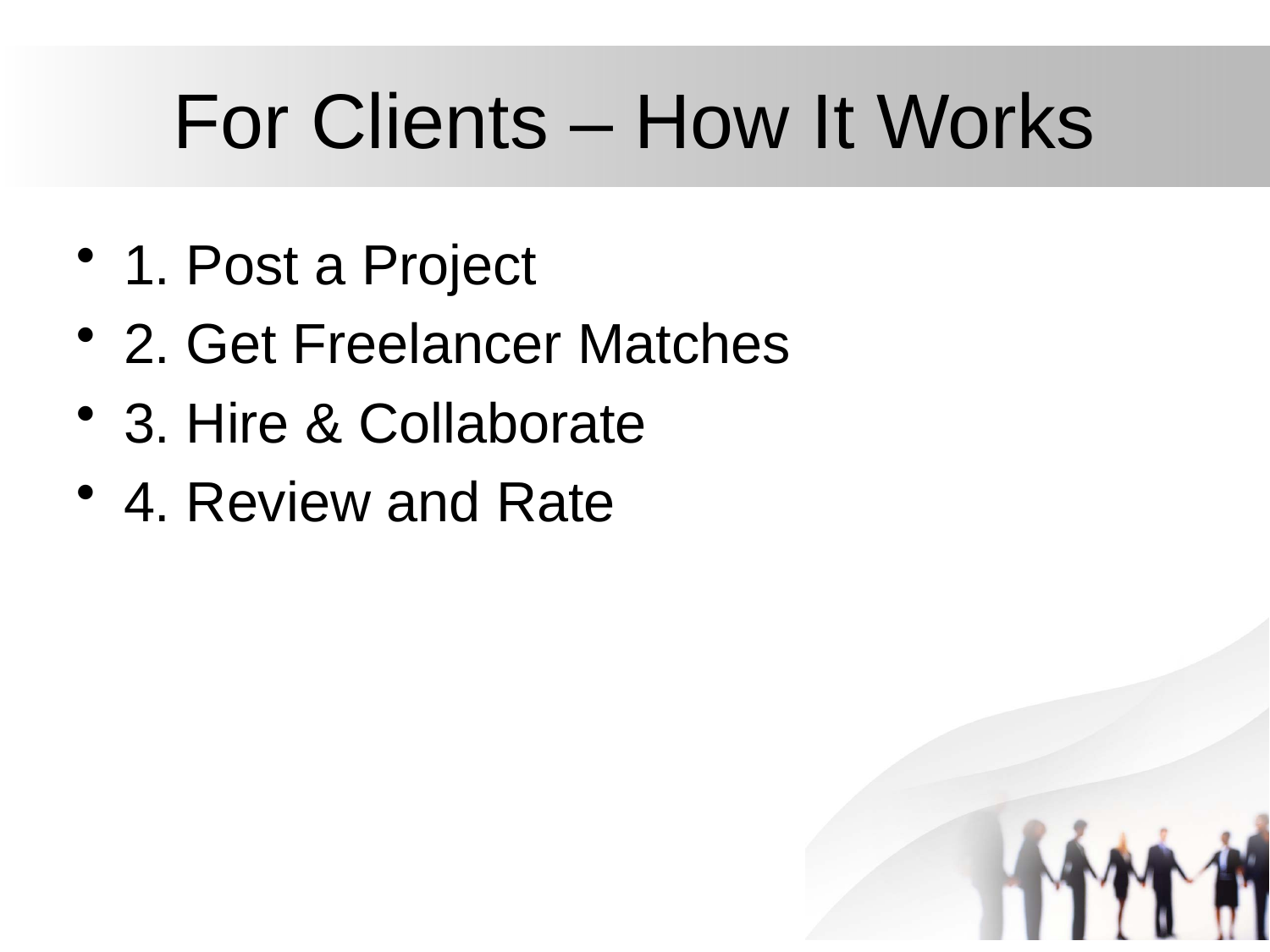

# For Clients – How It Works
1. Post a Project
2. Get Freelancer Matches
3. Hire & Collaborate
4. Review and Rate